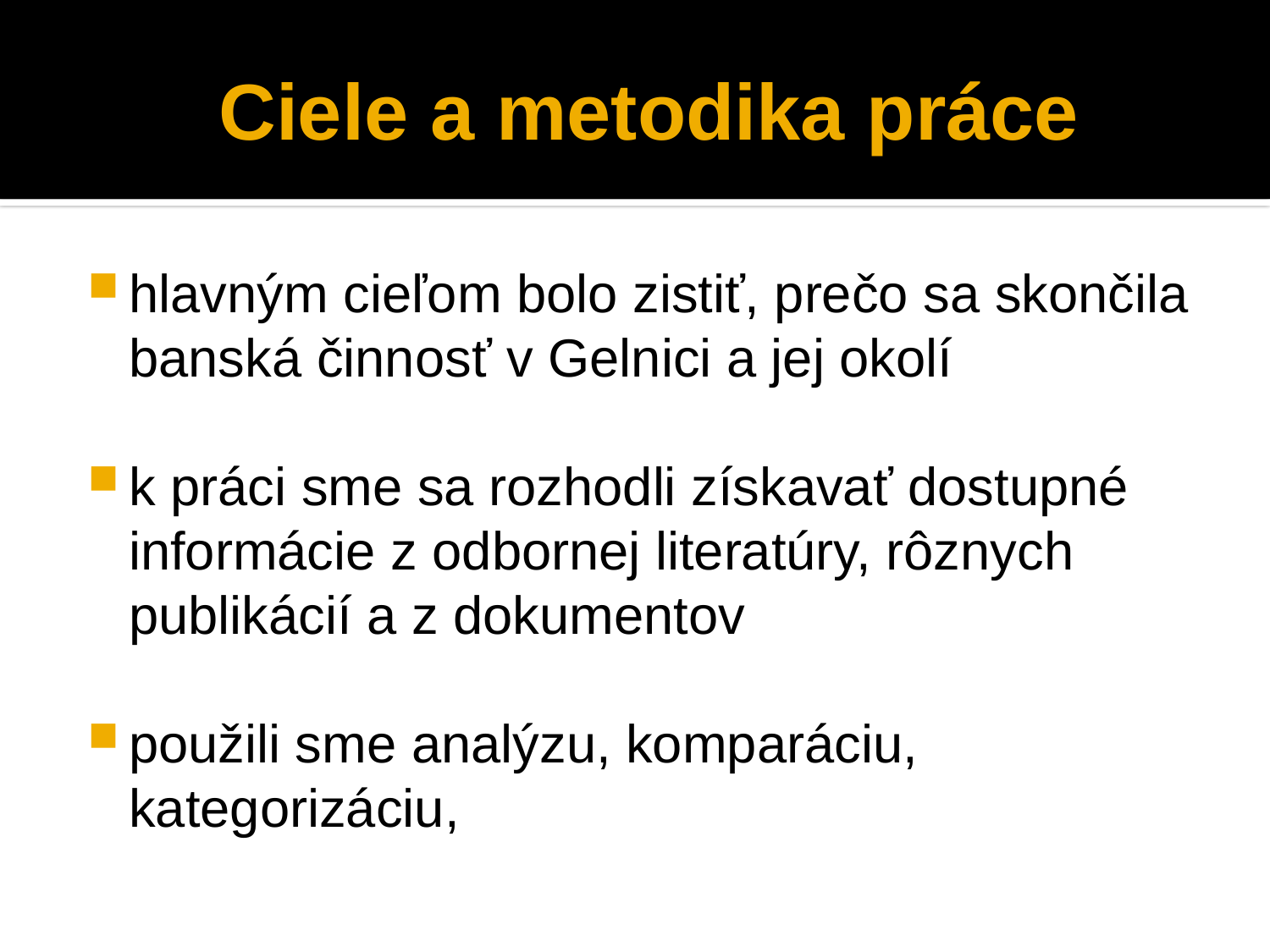

# Ciele a metodika práce
hlavným cieľom bolo zistiť, prečo sa skončila banská činnosť v Gelnici a jej okolí

k práci sme sa rozhodli získavať dostupné informácie z odbornej literatúry, rôznych publikácií a z dokumentov

použili sme analýzu, komparáciu, kategorizáciu,